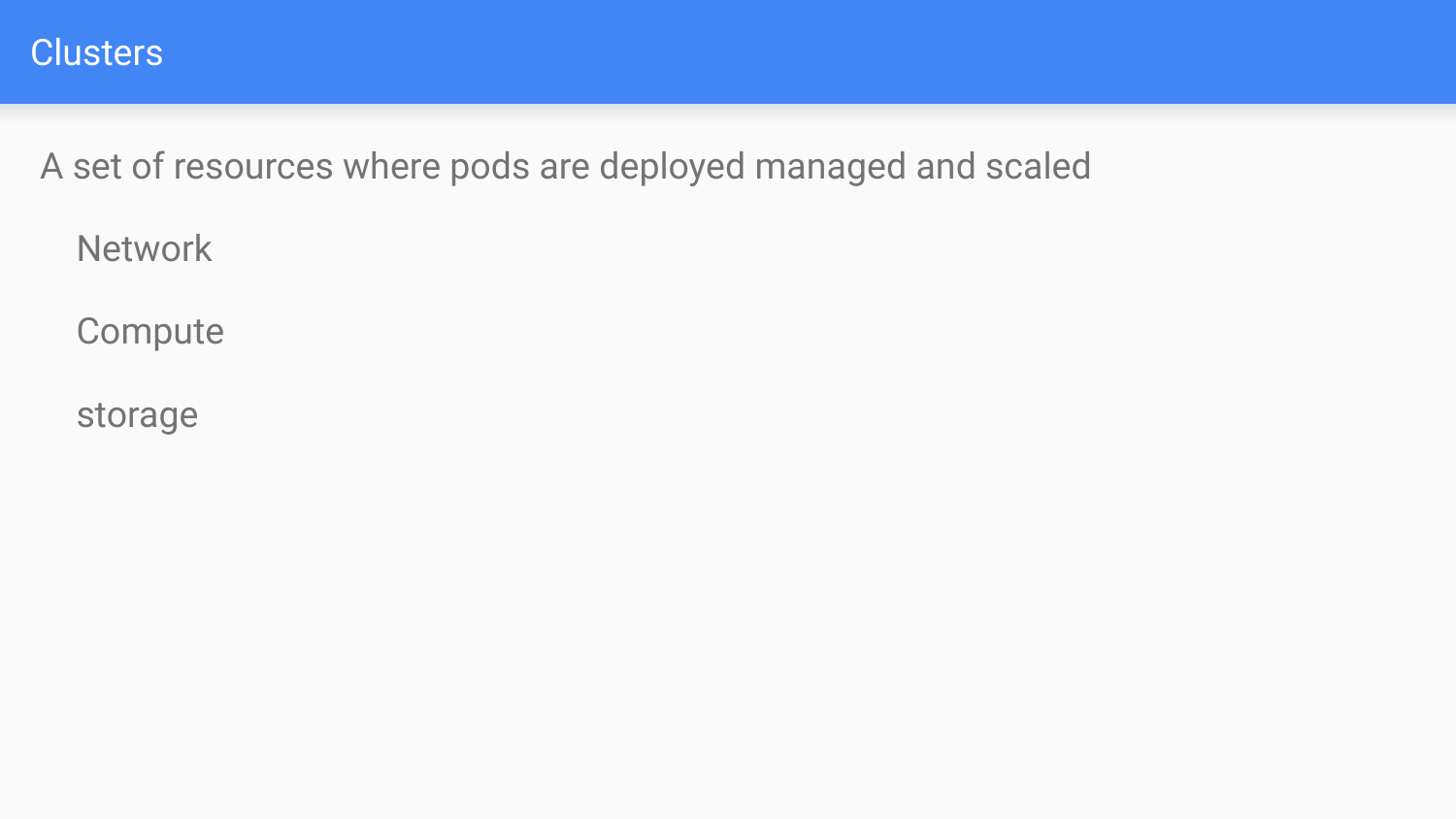

# Clusters
A set of resources where pods are deployed managed and scaled
Network
Compute
storage